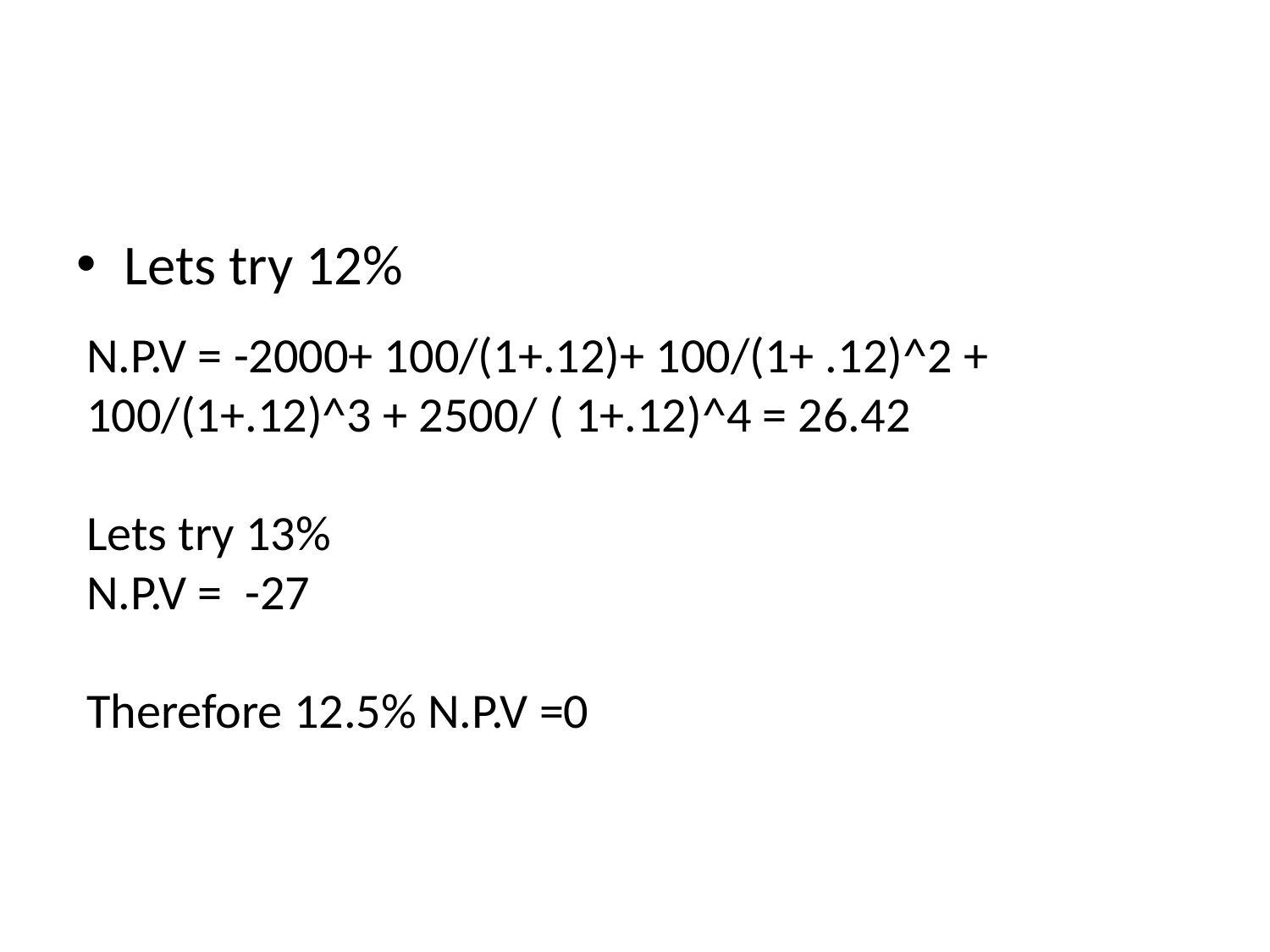

#
Lets try 12%
N.P.V = -2000+ 100/(1+.12)+ 100/(1+ .12)^2 + 100/(1+.12)^3 + 2500/ ( 1+.12)^4 = 26.42

Lets try 13%
N.P.V =  -27

Therefore 12.5% N.P.V =0